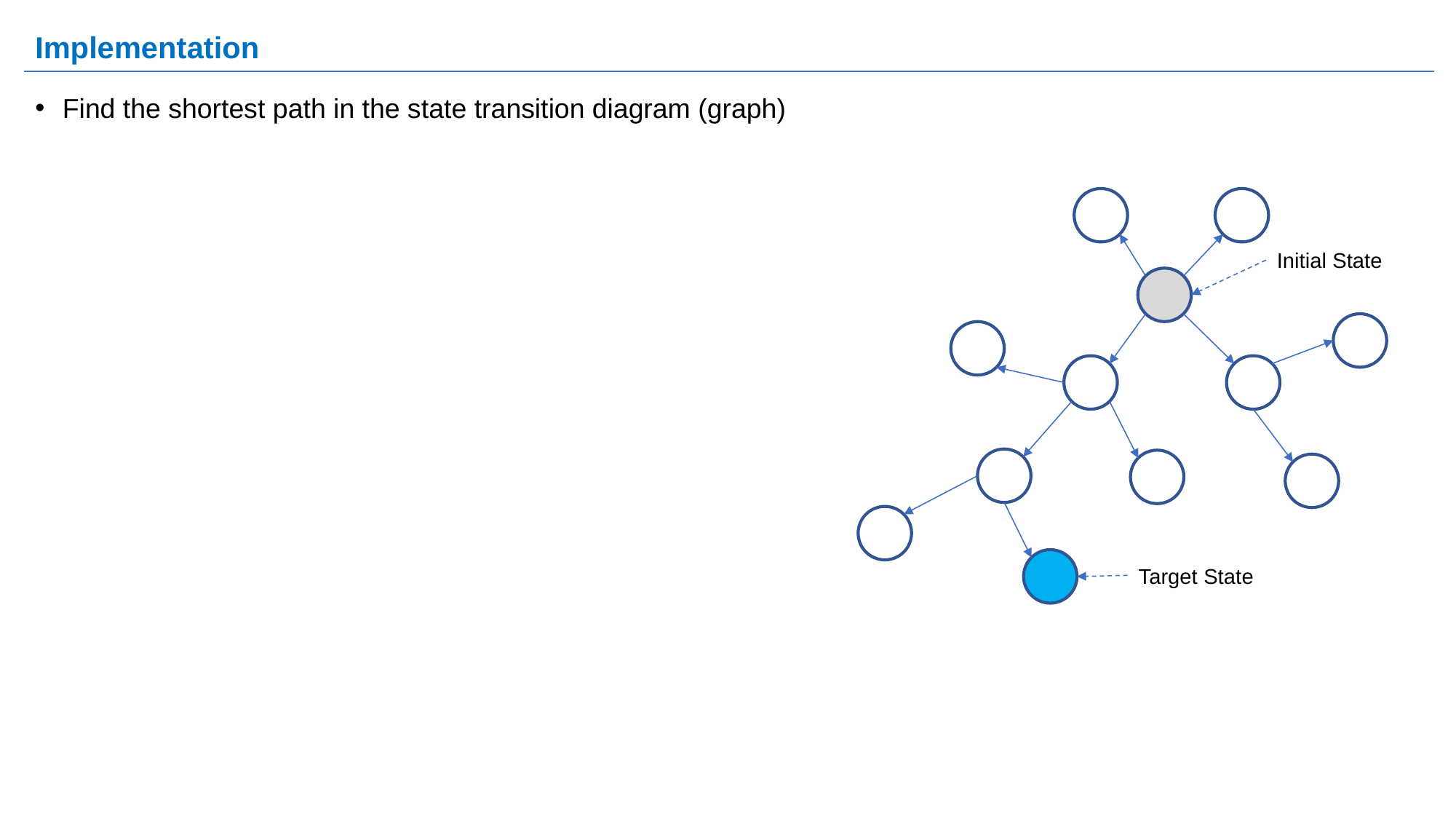

# Implementation
Find the shortest path in the state transition diagram (graph)

Initial State

Target State